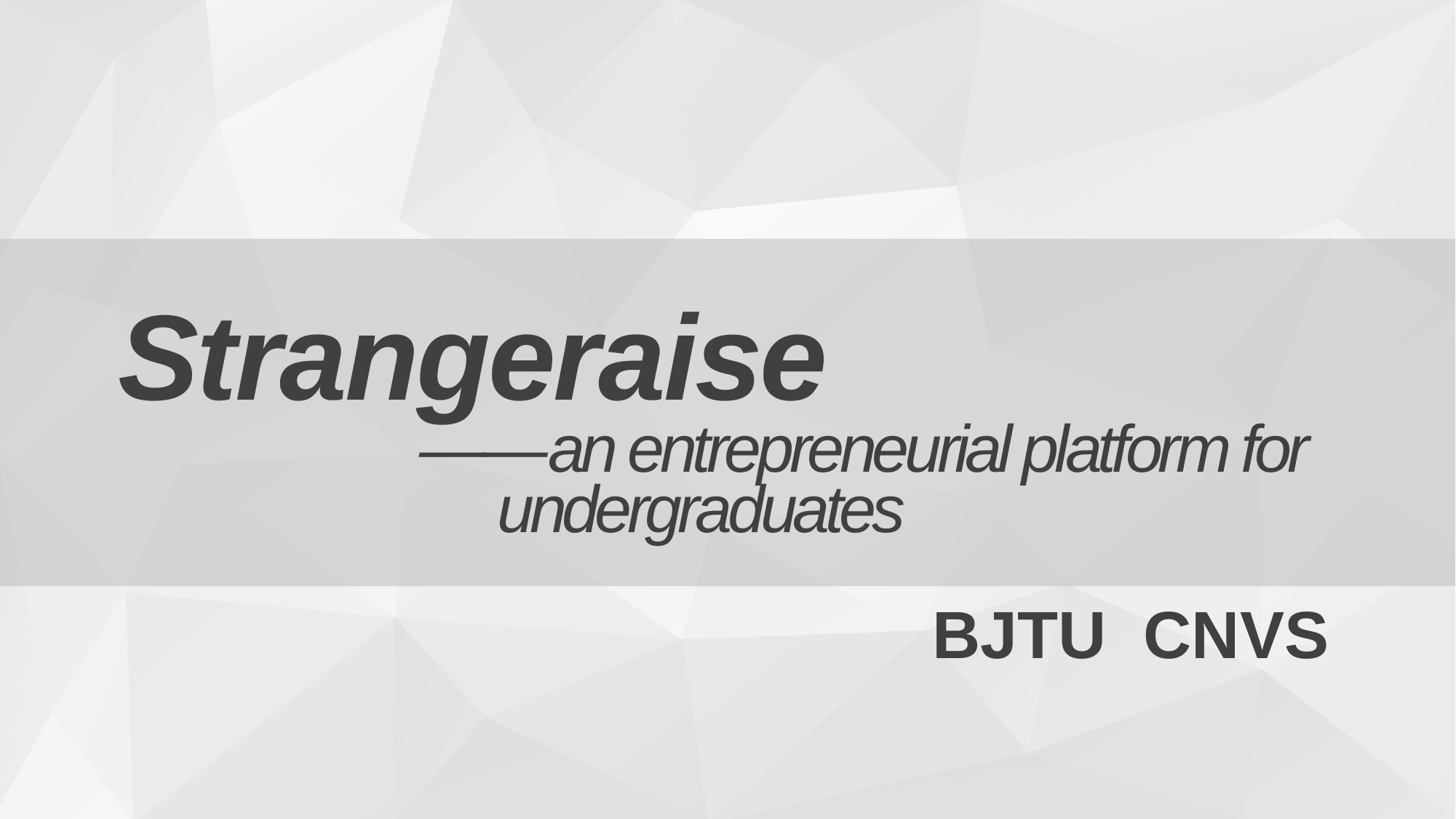

Strangeraise
                 ——an entrepreneurial platform for undergraduates
BJTU  CNVS